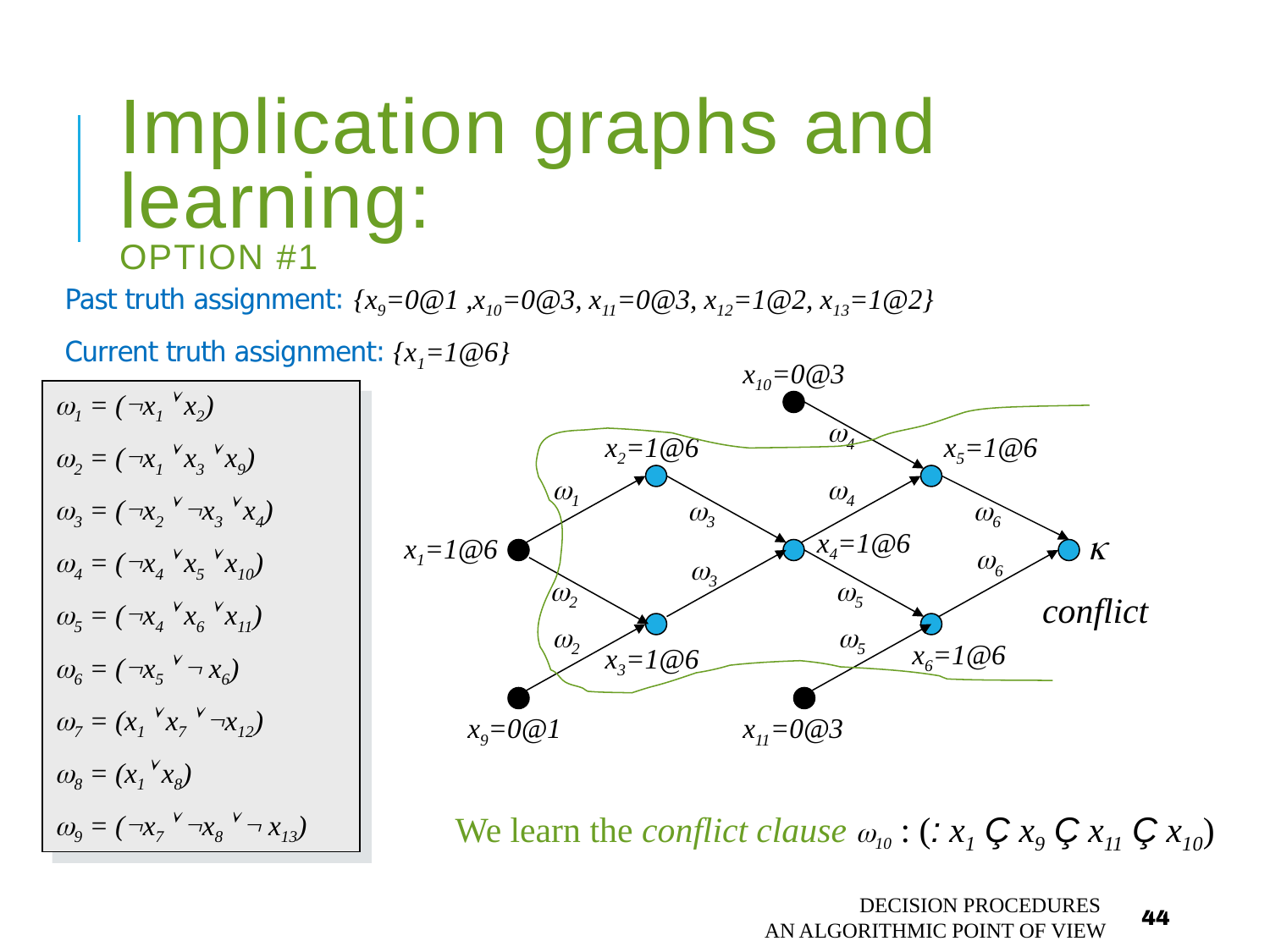

# Implication graphs and learning: option #1
Past truth assignment: {x9=0@1 ,x10=0@3, x11=0@3, x12=1@2, x13=1@2}
Current truth assignment: {x1=1@6}
x10=0@3
ω1 = (¬x1 ∨ x2)
ω2 = (¬x1 ∨ x3 ∨ x9)
ω3 = (¬x2 ∨ ¬x3 ∨ x4)
ω4 = (¬x4 ∨ x5 ∨ x10)
ω5 = (¬x4 ∨ x6 ∨ x11)
ω6 = (¬x5 ∨ ¬ x6)
ω7 = (x1 ∨ x7 ∨ ¬x12)
ω8 = (x1∨ x8)
ω9 = (¬x7 ∨ ¬x8 ∨ ¬ x13)

ω4
x5=1@6
ω4

x2=1@6
ω1

ω3
x4=1@6

ω3
ω6
 κ
conflict
ω6

x1=1@6

ω5
ω5

x6=1@6
ω2
ω2

x3=1@6

x9=0@1
x11=0@3
We learn the conflict clause ω10 : (: x1 Ç x9 Ç x11 Ç x10)
Decision Procedures
An algorithmic point of view
44